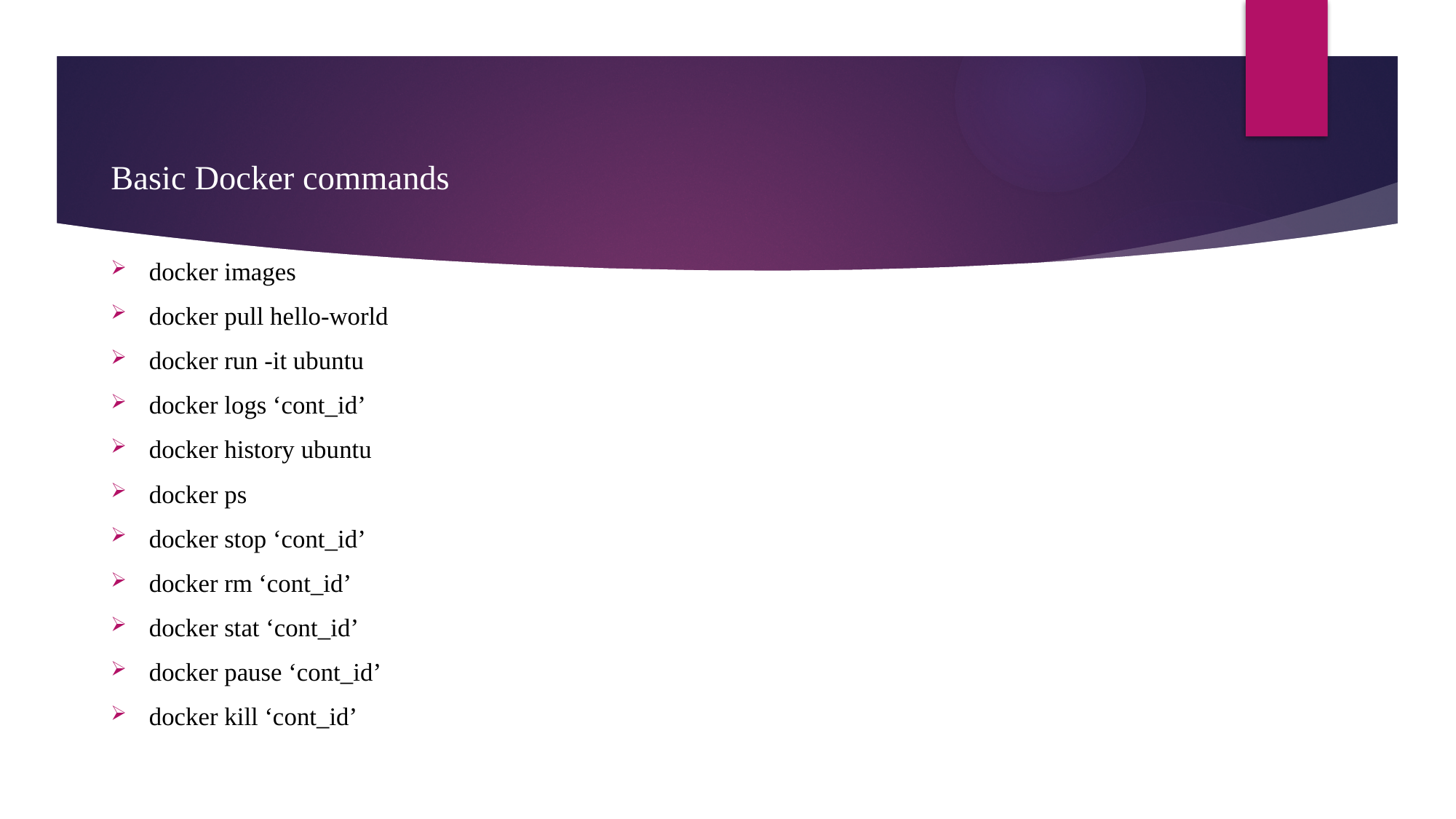

Basic Docker commands

docker images
docker pull hello-world
docker run -it ubuntu
docker logs ‘cont_id’
docker history ubuntu
docker ps
docker stop ‘cont_id’
docker rm ‘cont_id’
docker stat ‘cont_id’
docker pause ‘cont_id’
docker kill ‘cont_id’